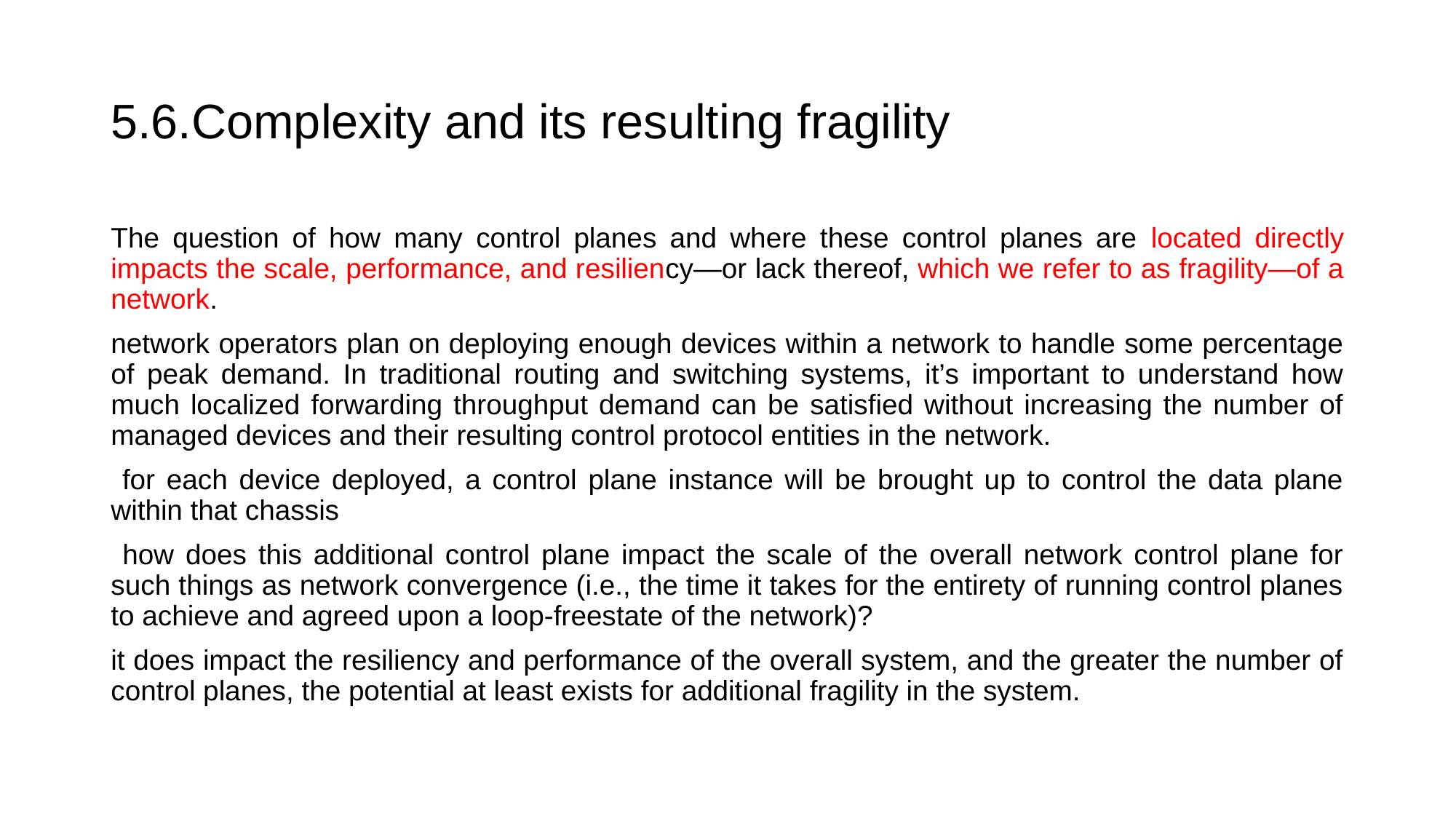

# 5.6.Complexity and its resulting fragility
The question of how many control planes and where these control planes are located directly impacts the scale, performance, and resiliency—or lack thereof, which we refer to as fragility—of a network.
network operators plan on deploying enough devices within a network to handle some percentage of peak demand. In traditional routing and switching systems, it’s important to understand how much localized forwarding throughput demand can be satisfied without increasing the number of managed devices and their resulting control protocol entities in the network.
 for each device deployed, a control plane instance will be brought up to control the data plane within that chassis
 how does this additional control plane impact the scale of the overall network control plane for such things as network convergence (i.e., the time it takes for the entirety of running control planes to achieve and agreed upon a loop-freestate of the network)?
it does impact the resiliency and performance of the overall system, and the greater the number of control planes, the potential at least exists for additional fragility in the system.